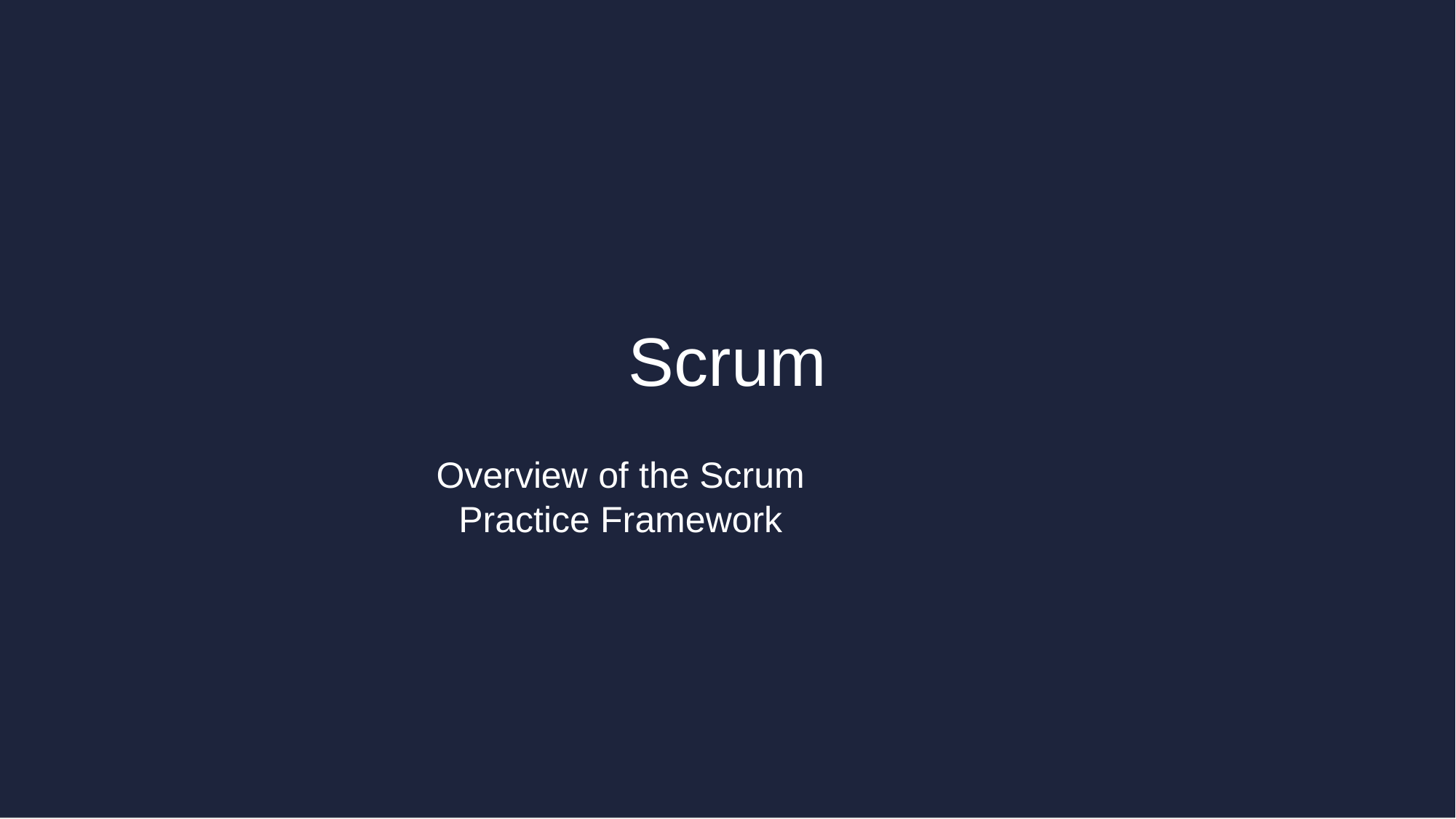

Scrum
Overview of the Scrum Practice Framework